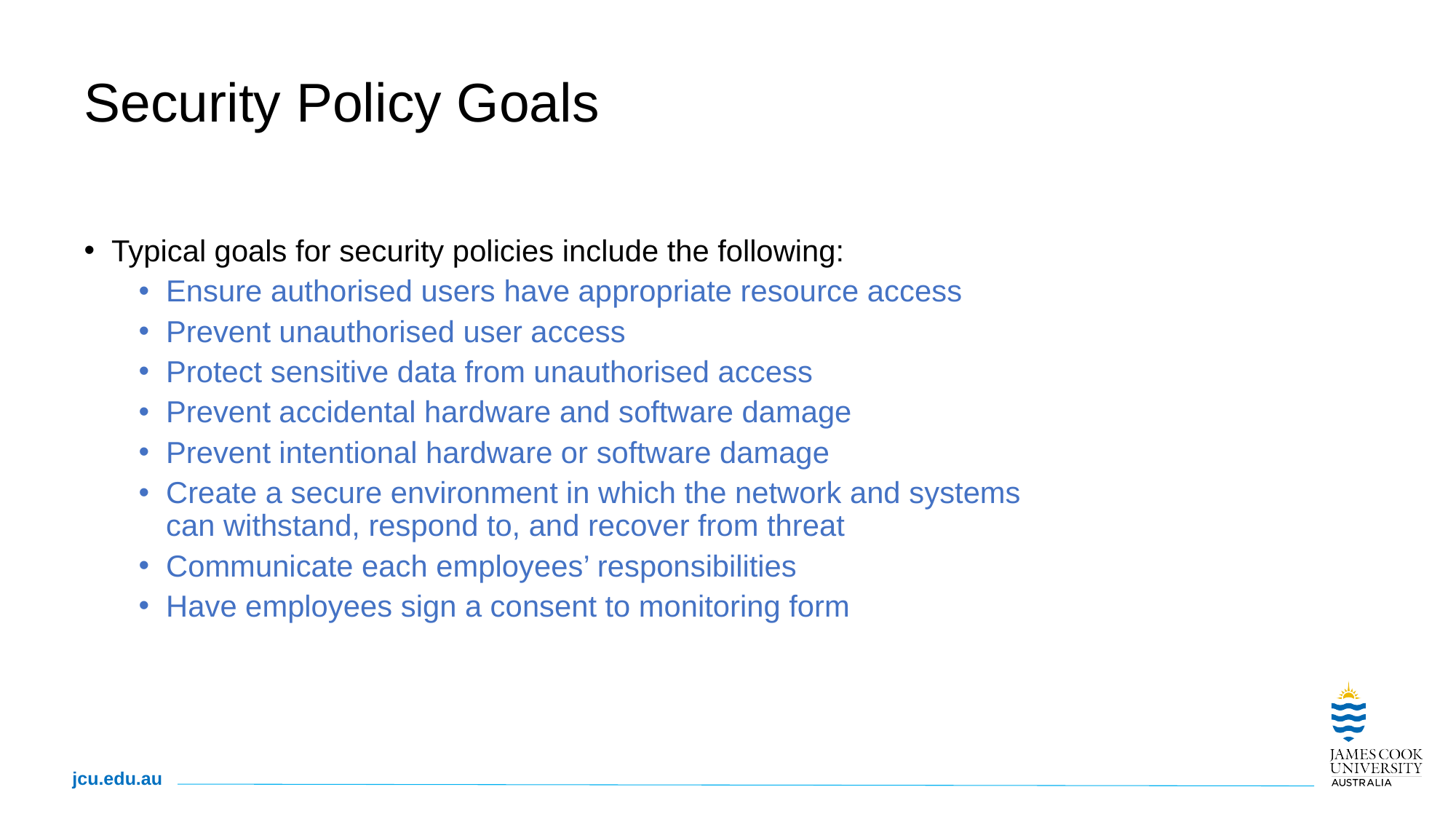

# Security Policy Goals
Typical goals for security policies include the following:
Ensure authorised users have appropriate resource access
Prevent unauthorised user access
Protect sensitive data from unauthorised access
Prevent accidental hardware and software damage
Prevent intentional hardware or software damage
Create a secure environment in which the network and systems can withstand, respond to, and recover from threat
Communicate each employees’ responsibilities
Have employees sign a consent to monitoring form